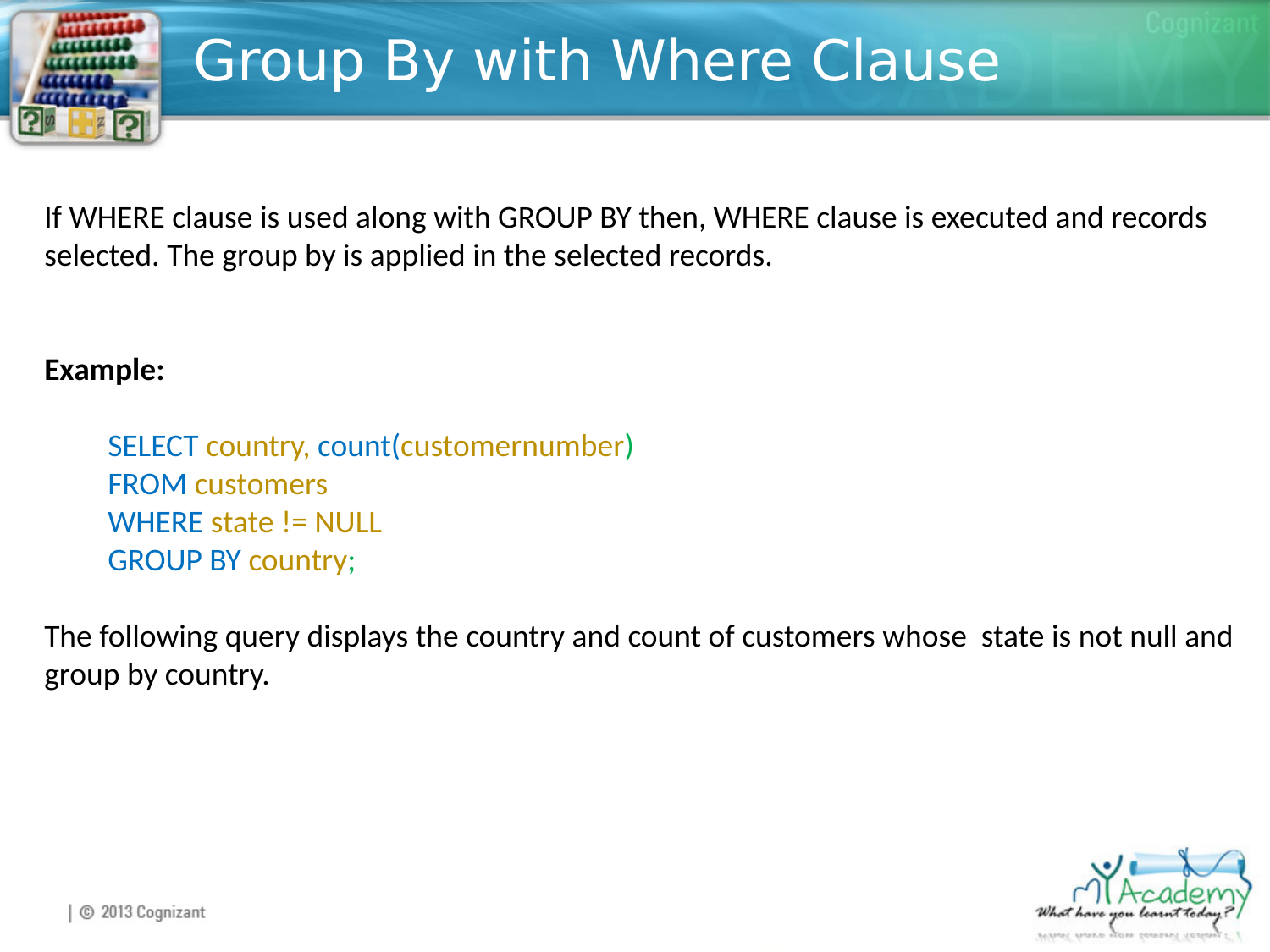

# Group By with Where Clause
If WHERE clause is used along with GROUP BY then, WHERE clause is executed and records selected. The group by is applied in the selected records.

Example:

SELECT country, count(customernumber)
FROM customers
WHERE state != NULL
GROUP BY country;

The following query displays the country and count of customers whose  state is not null and  group by country.